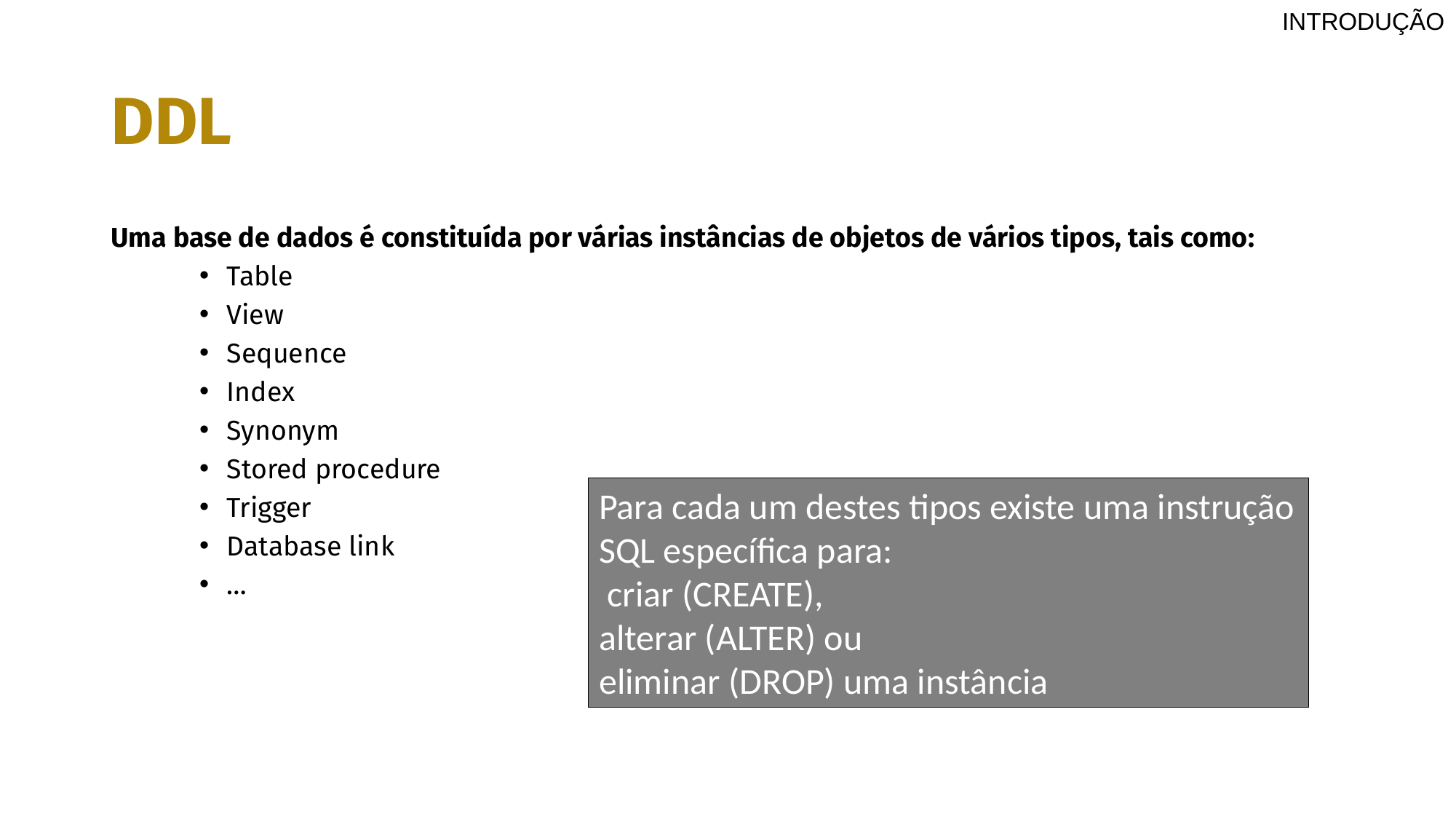

INTRODUÇÃO
# DDL
Uma base de dados é constituída por várias instâncias de objetos de vários tipos, tais como:
Table
View
Sequence
Index
Synonym
Stored procedure
Trigger
Database link
…

Para cada um destes tipos existe uma instrução SQL específica para:
 criar (CREATE),
alterar (ALTER) ou
eliminar (DROP) uma instância